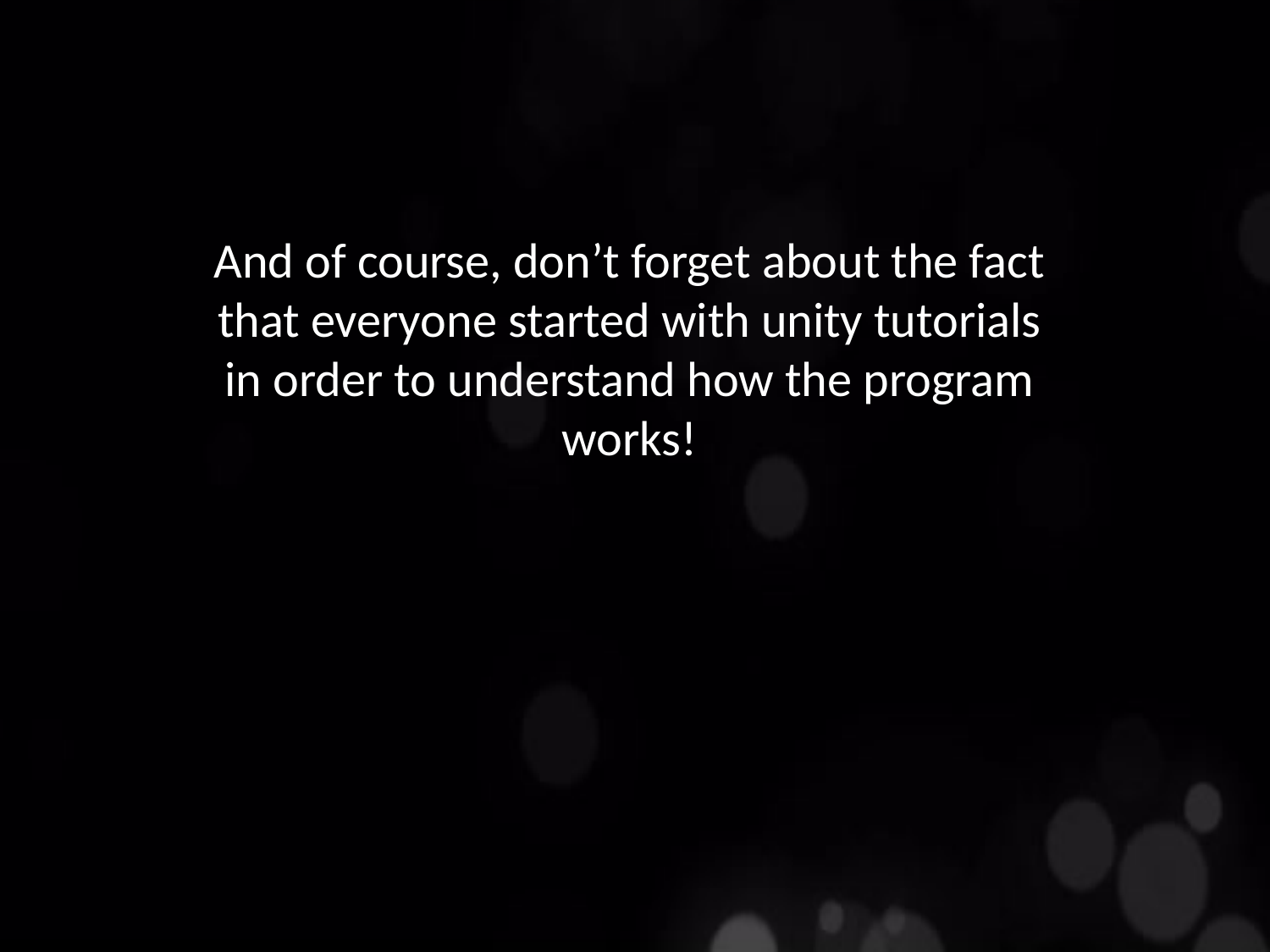

And of course, don’t forget about the fact that everyone started with unity tutorials in order to understand how the program works!